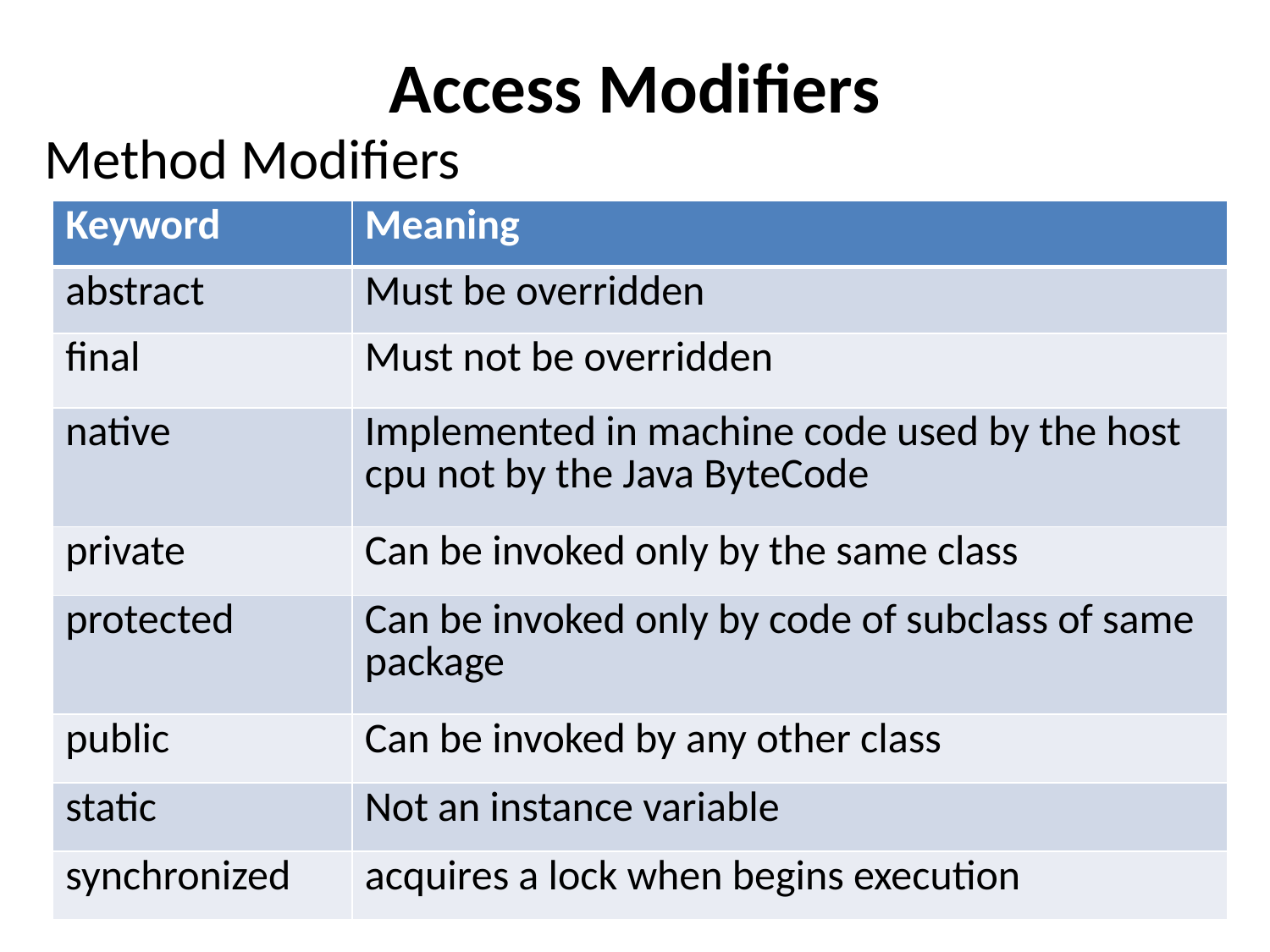

# Access Modifiers
Method Modifiers
| Keyword | Meaning |
| --- | --- |
| abstract | Must be overridden |
| final | Must not be overridden |
| native | Implemented in machine code used by the host cpu not by the Java ByteCode |
| private | Can be invoked only by the same class |
| protected | Can be invoked only by code of subclass of same package |
| public | Can be invoked by any other class |
| static | Not an instance variable |
| synchronized | acquires a lock when begins execution |